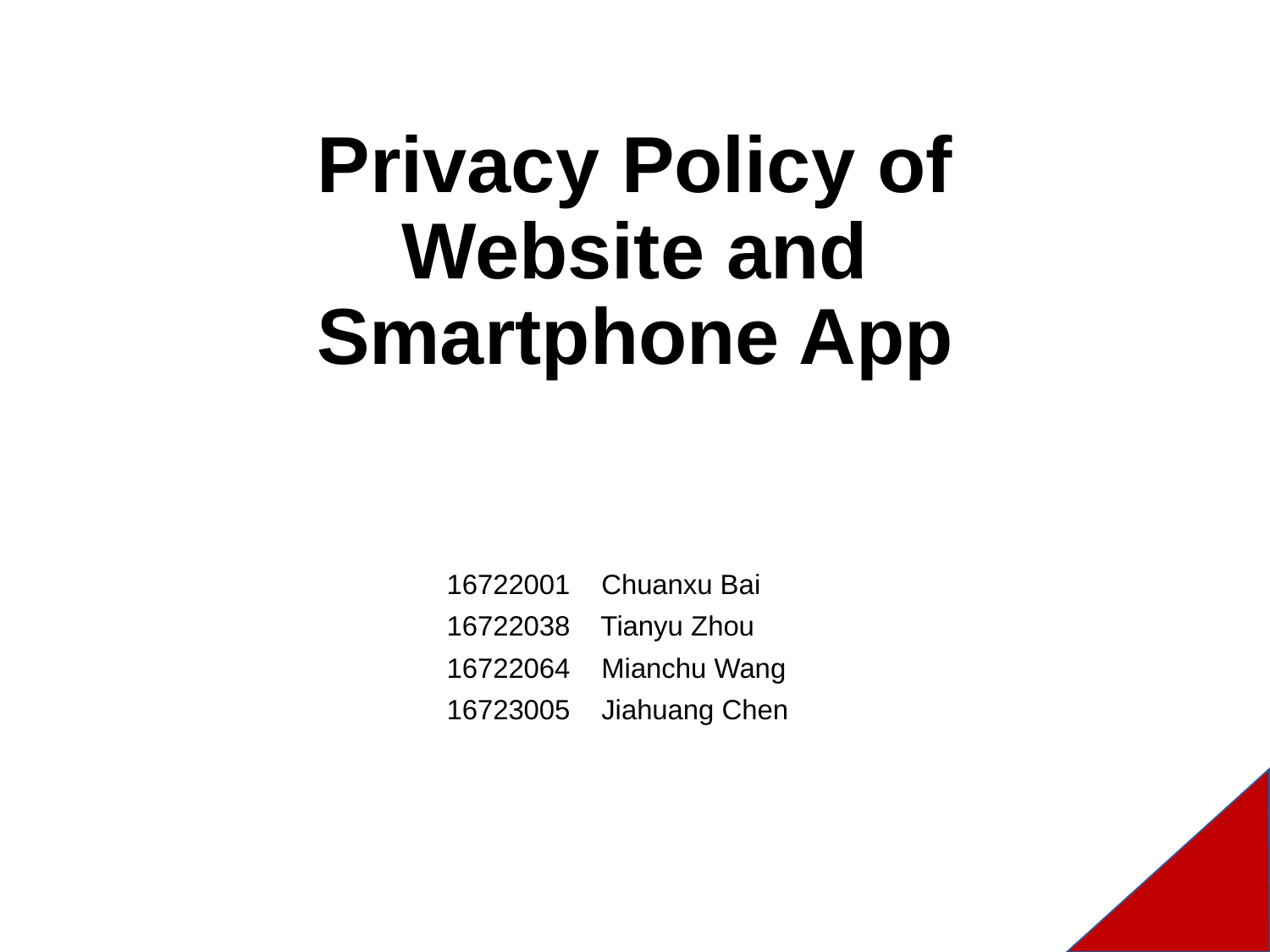

# Privacy Policy of Website and Smartphone App
16722001    Chuanxu Bai
16722038    Tianyu Zhou
16722064    Mianchu Wang
16723005    Jiahuang Chen